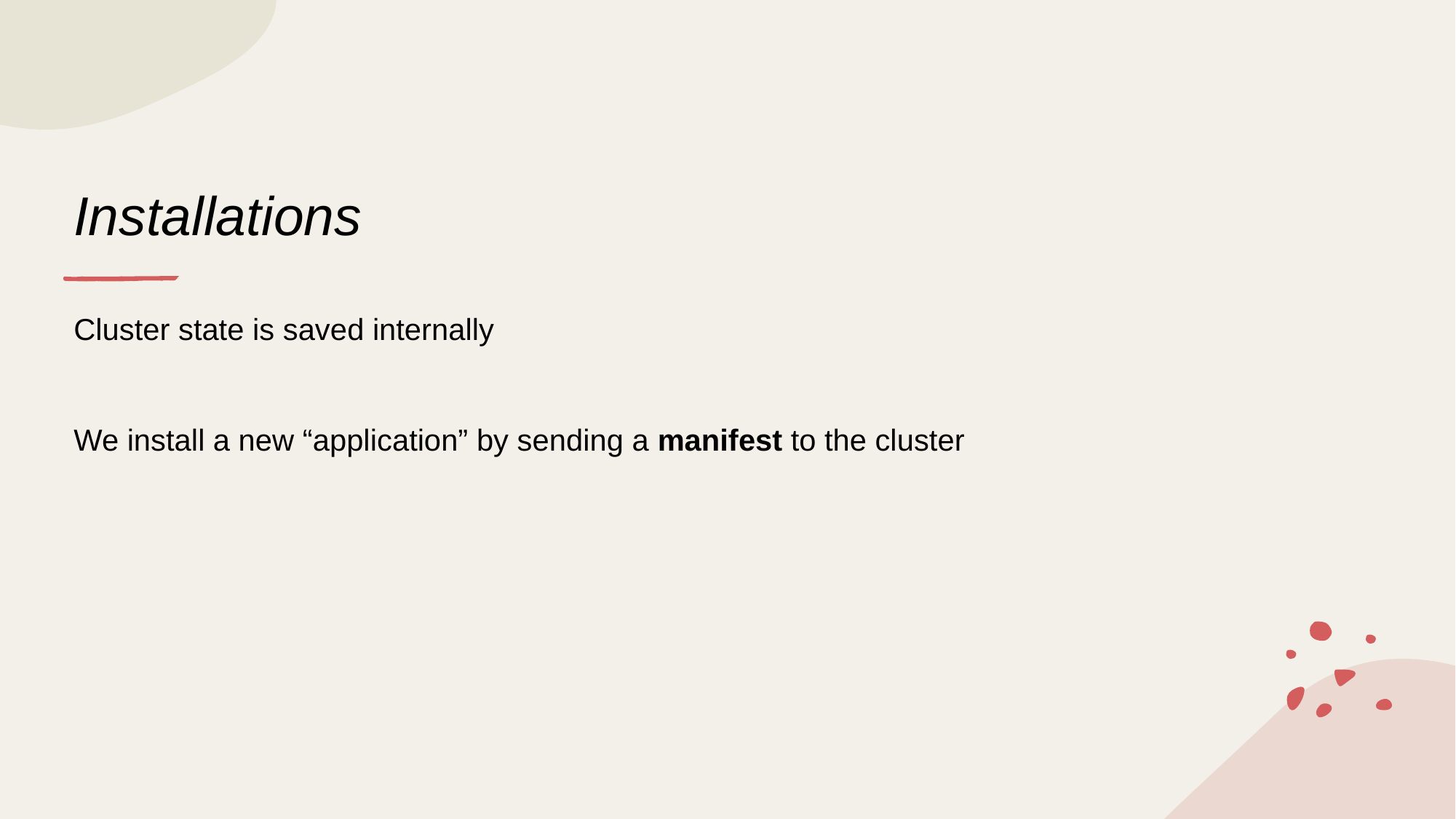

# Installations
Cluster state is saved internally

We install a new “application” by sending a manifest to the cluster